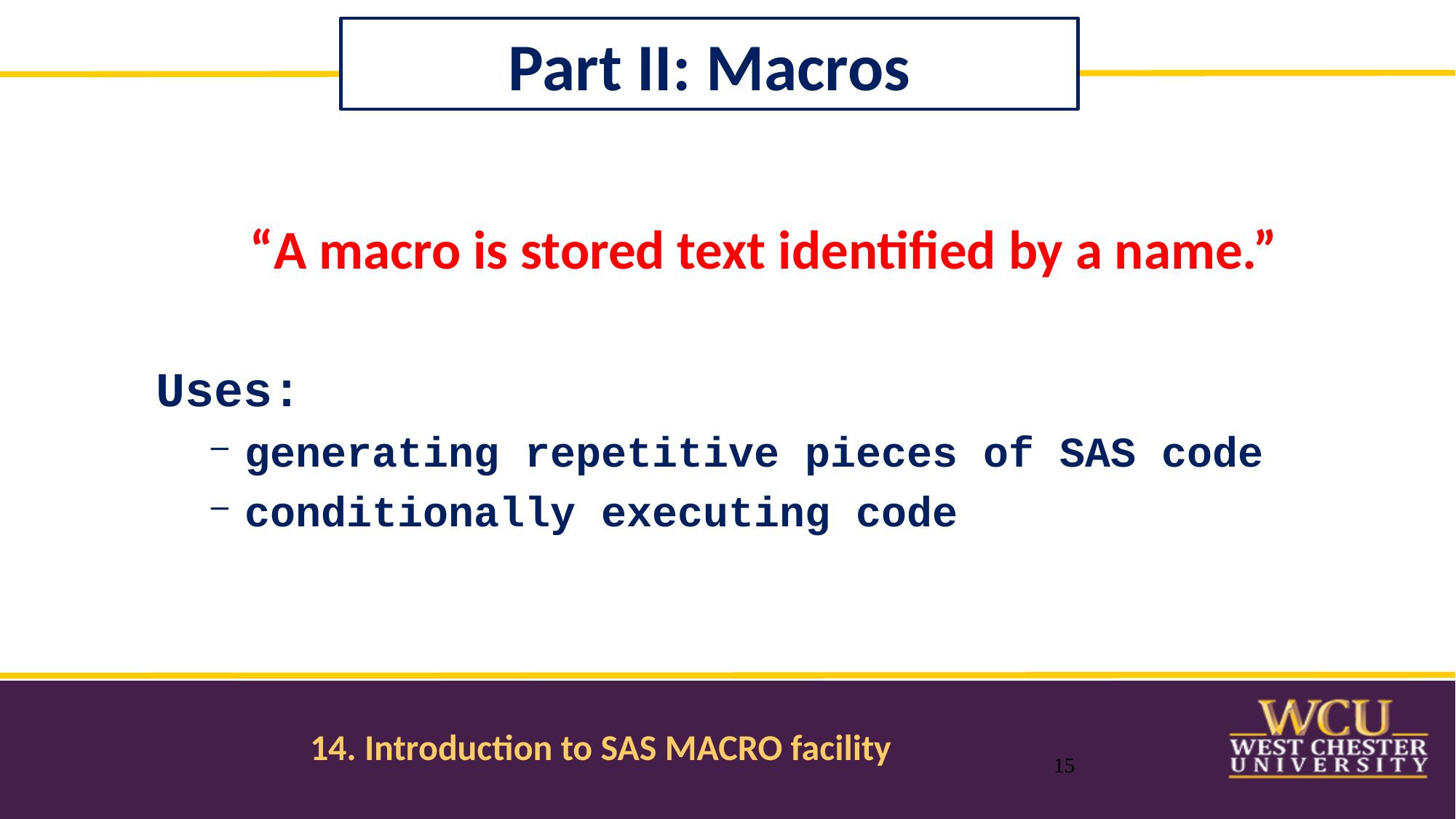

Part II: Macros
“A macro is stored text identified by a name.”

Uses:
generating repetitive pieces of SAS code
conditionally executing code
15